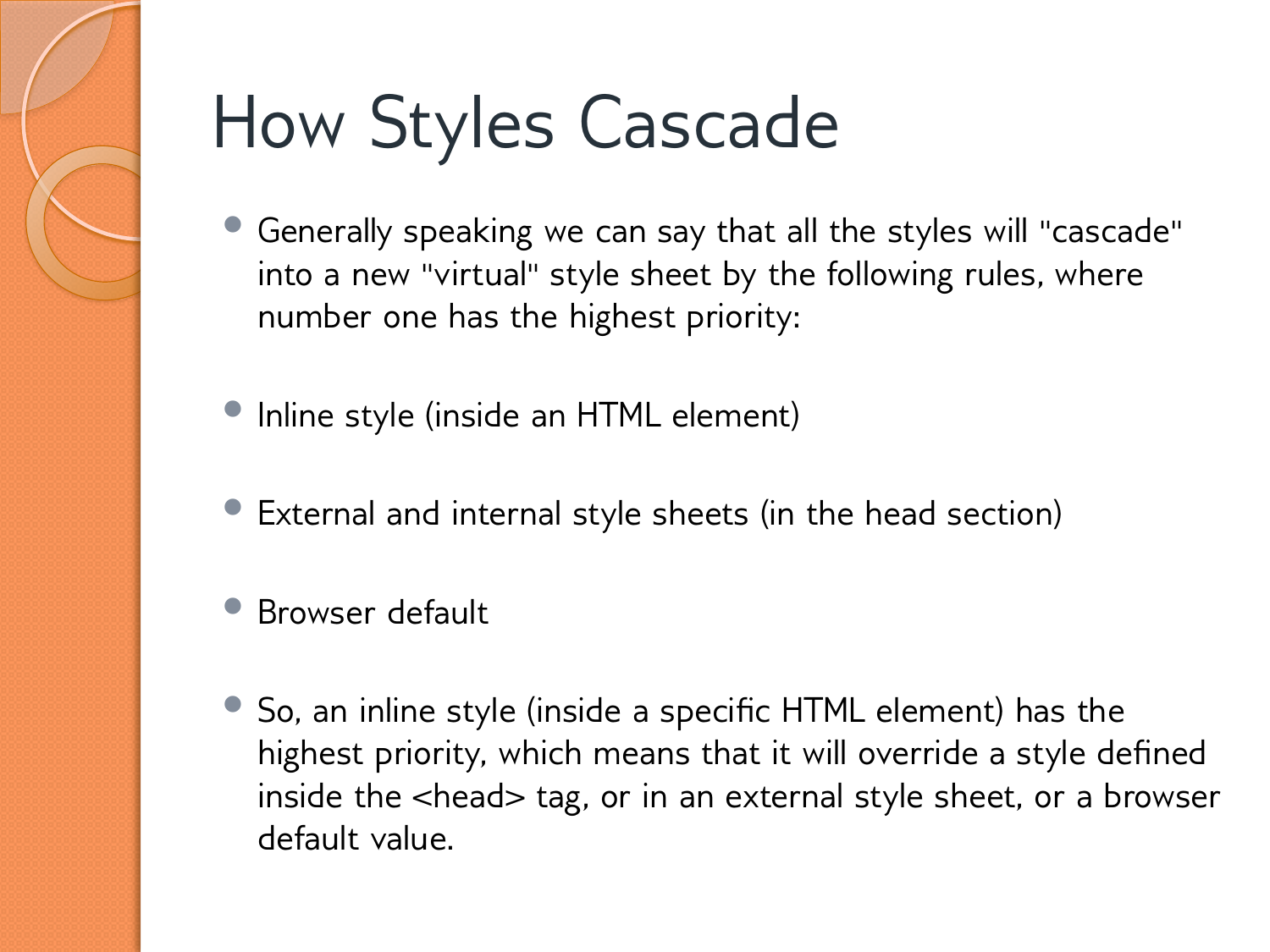

# How Styles Cascade
Generally speaking we can say that all the styles will "cascade" into a new "virtual" style sheet by the following rules, where number one has the highest priority:

Inline style (inside an HTML element)

External and internal style sheets (in the head section)

Browser default

So, an inline style (inside a specific HTML element) has the highest priority, which means that it will override a style defined inside the <head> tag, or in an external style sheet, or a browser default value.